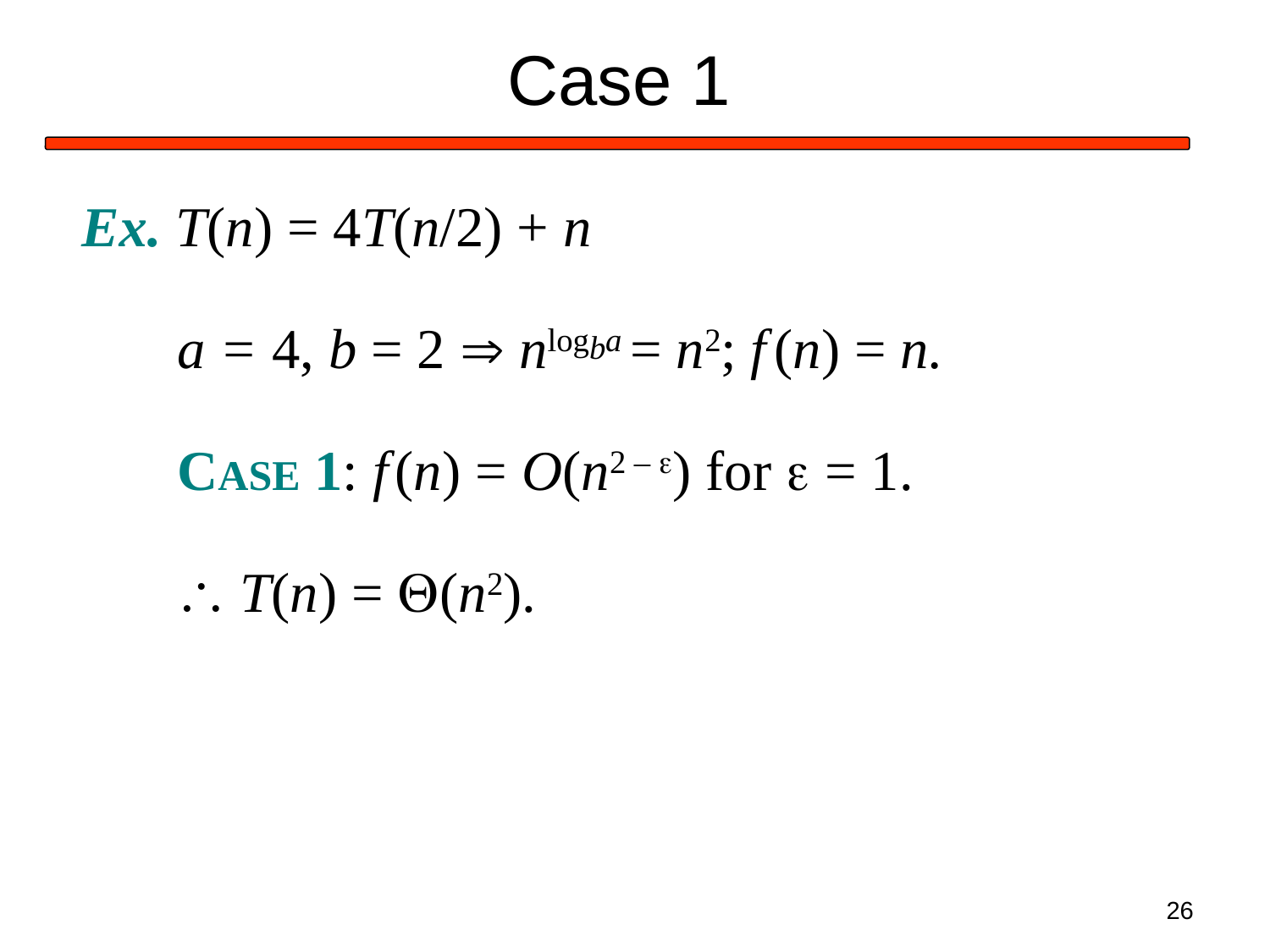

# Case 1
Ex. T(n) = 4T(n/2) + n

	a = 4, b = 2 ⇒ nlogba = n2; f (n) = n.

	CASE 1: f (n) = O(n2 – ε) for ε = 1.

	∴ T(n) = Θ(n2).

26